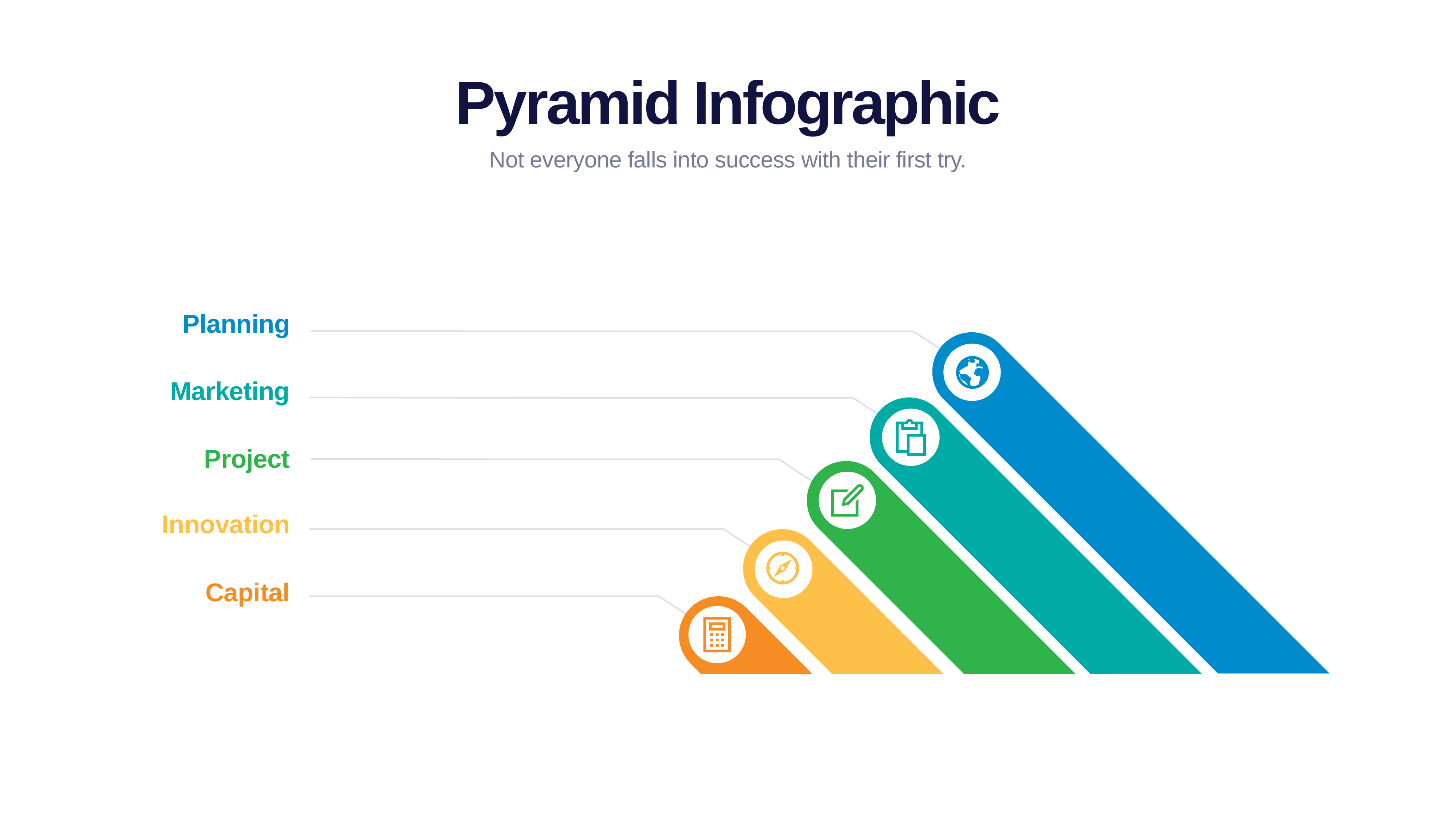

Pyramid Infographic
Not everyone falls into success with their first try.
Planning

Marketing

Project

Innovation

Capital